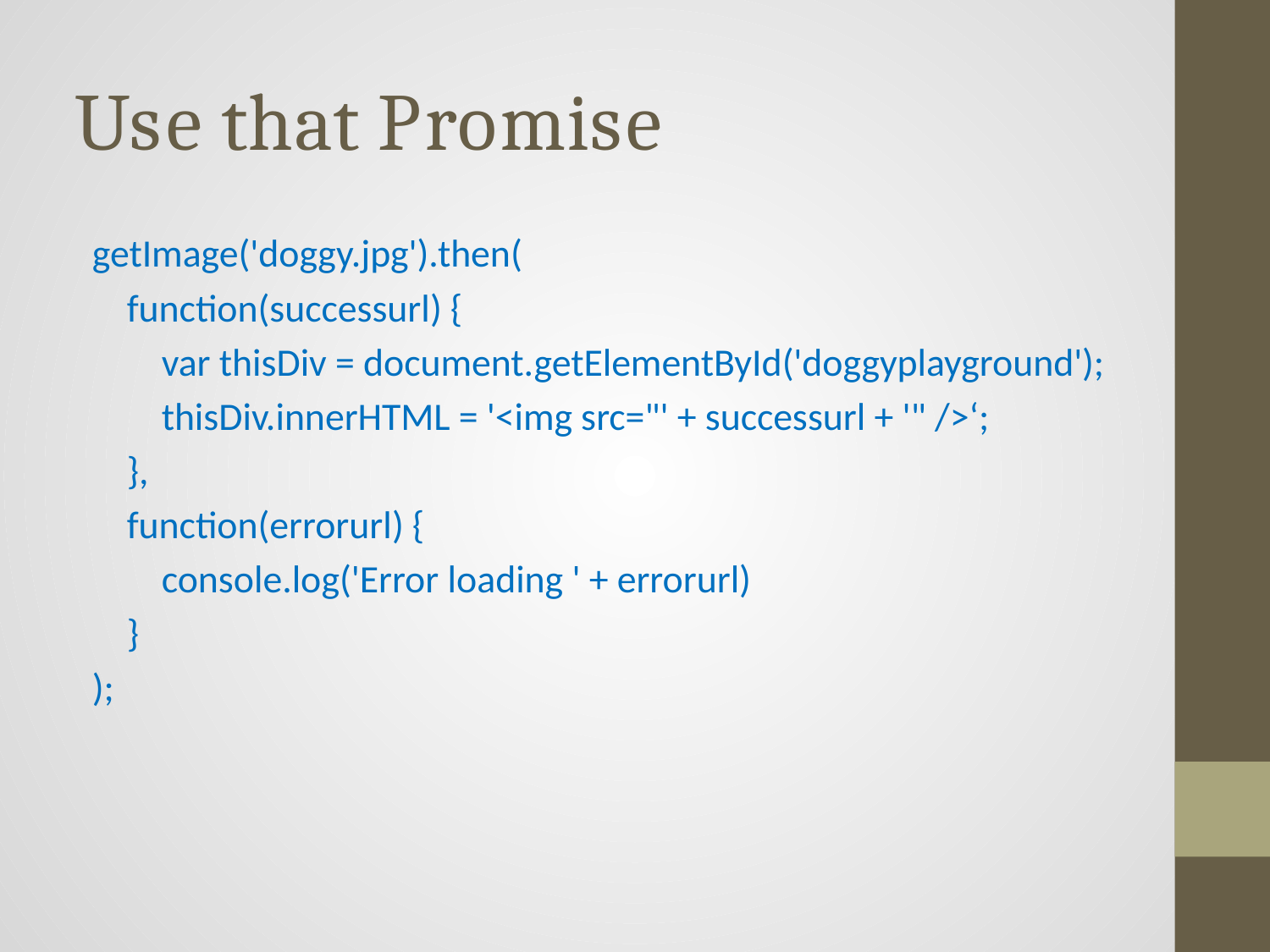

# Use that Promise
getImage('doggy.jpg').then(
    function(successurl) {
        var thisDiv = document.getElementById('doggyplayground');
        thisDiv.innerHTML = '<img src="' + successurl + '" />‘;
    },
    function(errorurl) {
        console.log('Error loading ' + errorurl)
    }
);